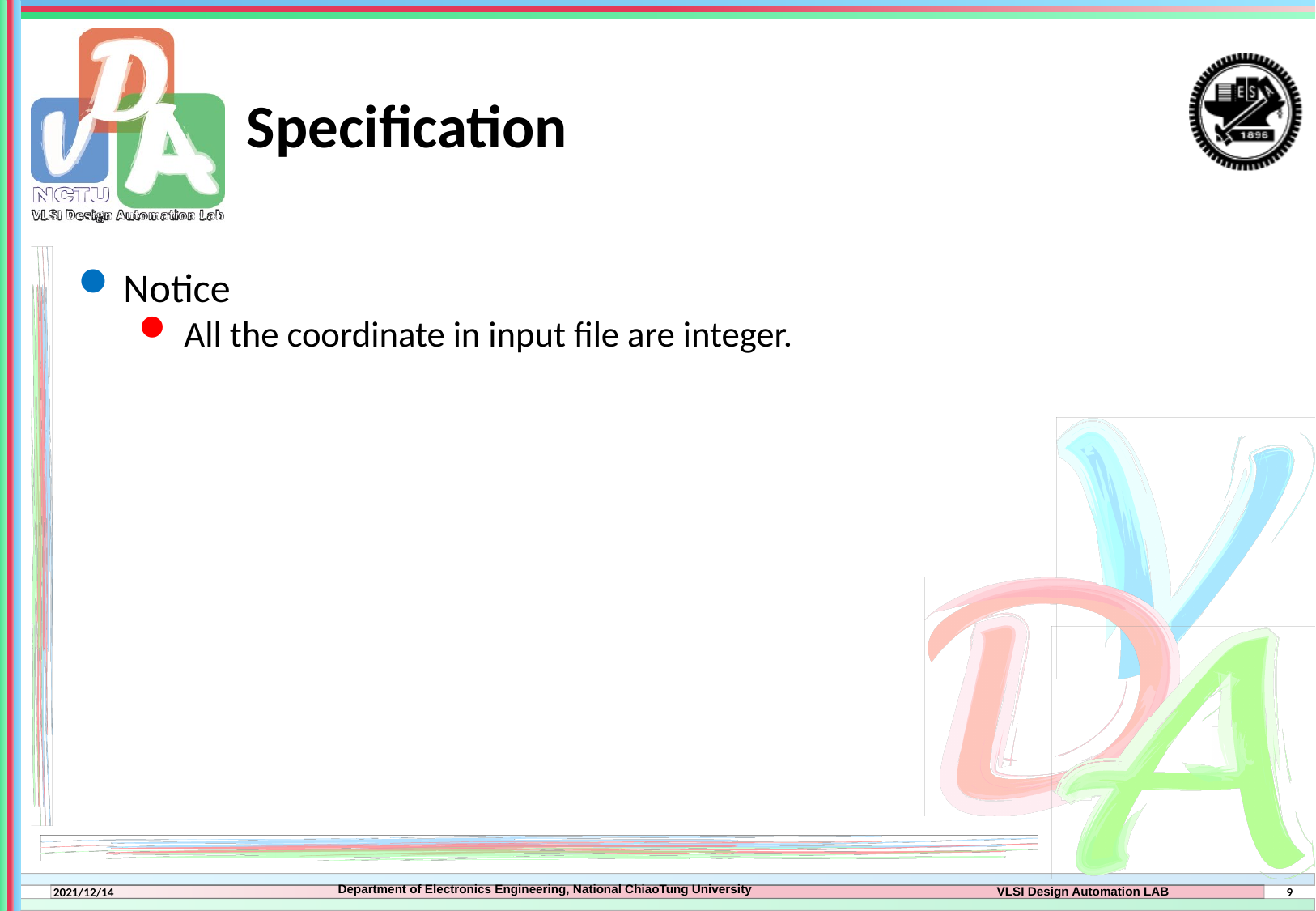

# Specification
Notice
All the coordinate in input file are integer.

9
2021/12/14